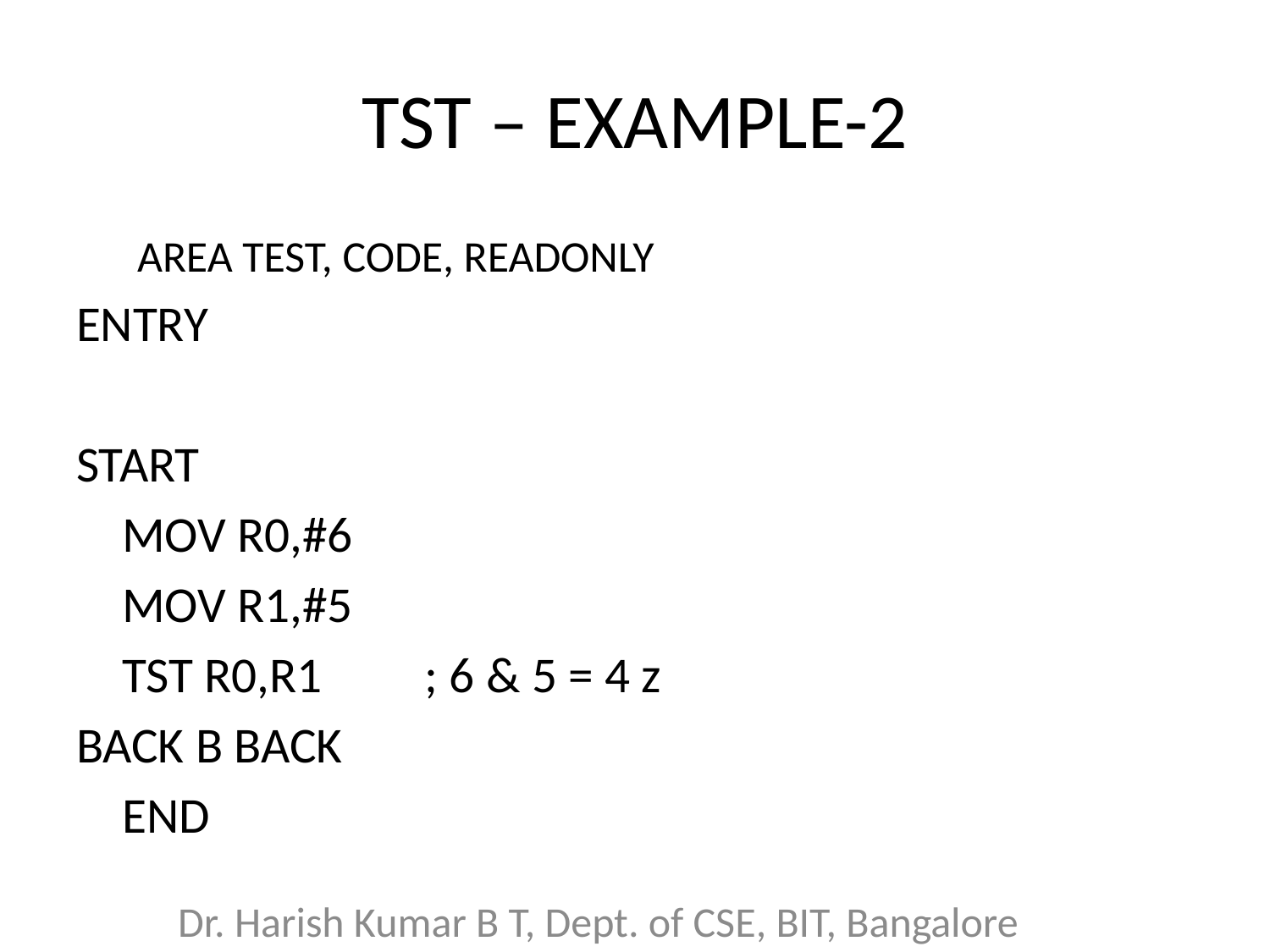

# TST – EXAMPLE-2
AREA TEST, CODE, READONLY
ENTRY

START
	MOV R0,#6
	MOV R1,#5
	TST R0,R1         ; 6 & 5 = 4 z
BACK B BACK
	END